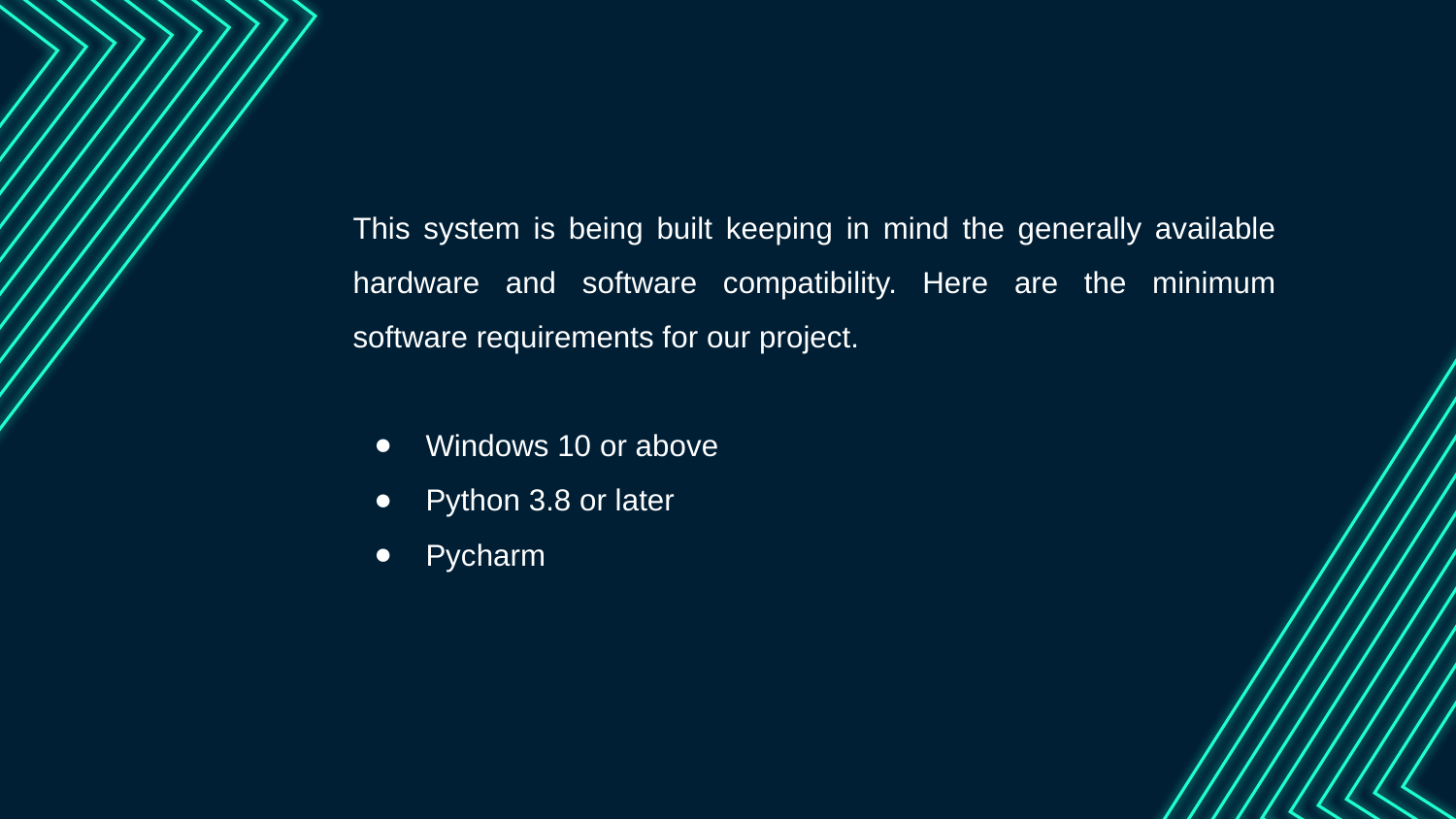

This system is being built keeping in mind the generally available hardware and software compatibility. Here are the minimum software requirements for our project.

Windows 10 or above
Python 3.8 or later
Pycharm